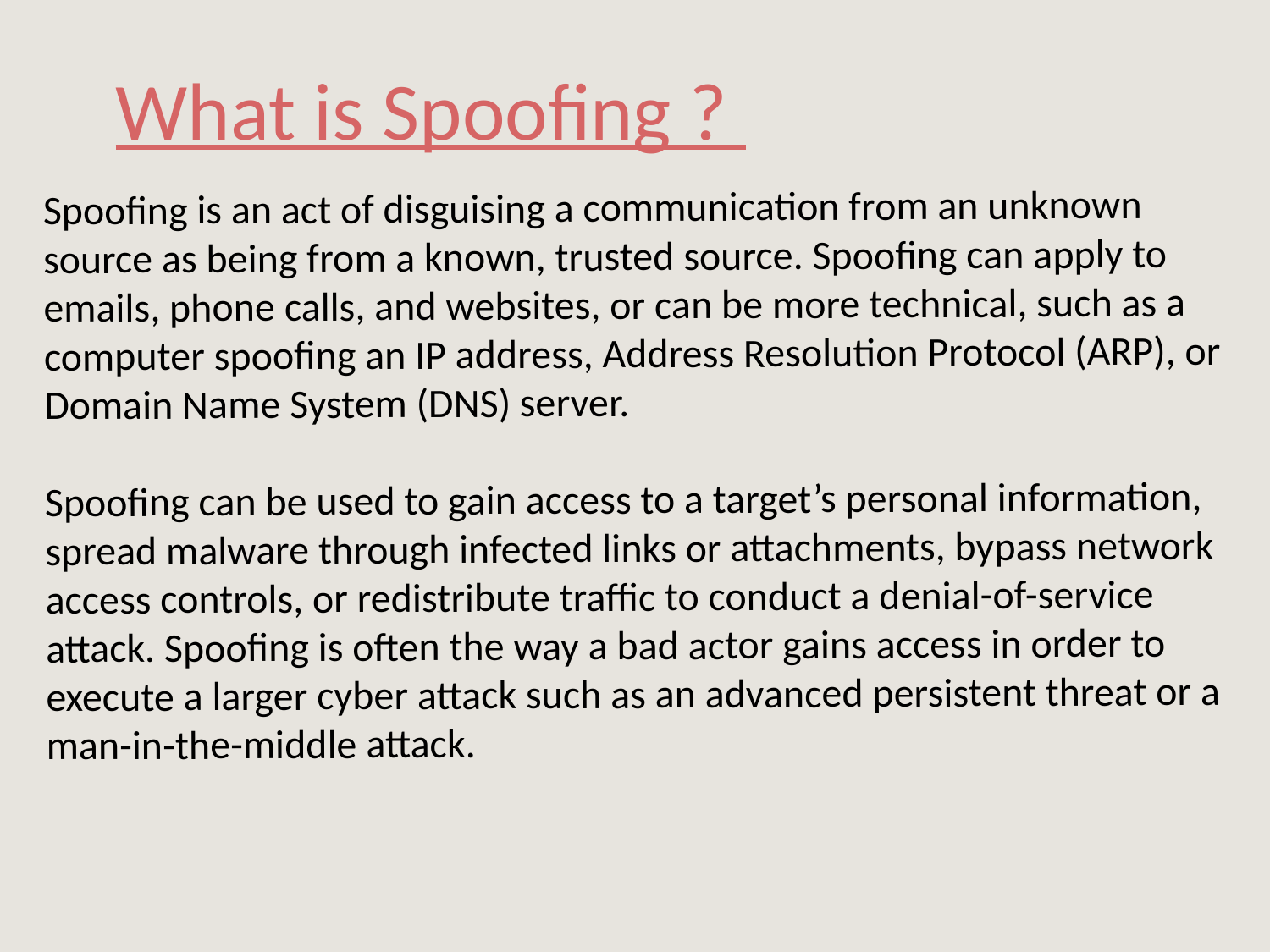

# What is Spoofing ?
Spoofing is an act of disguising a communication from an unknown source as being from a known, trusted source. Spoofing can apply to emails, phone calls, and websites, or can be more technical, such as a computer spoofing an IP address, Address Resolution Protocol (ARP), or Domain Name System (DNS) server.

Spoofing can be used to gain access to a target’s personal information, spread malware through infected links or attachments, bypass network access controls, or redistribute traffic to conduct a denial-of-service attack. Spoofing is often the way a bad actor gains access in order to execute a larger cyber attack such as an advanced persistent threat or a man-in-the-middle attack.